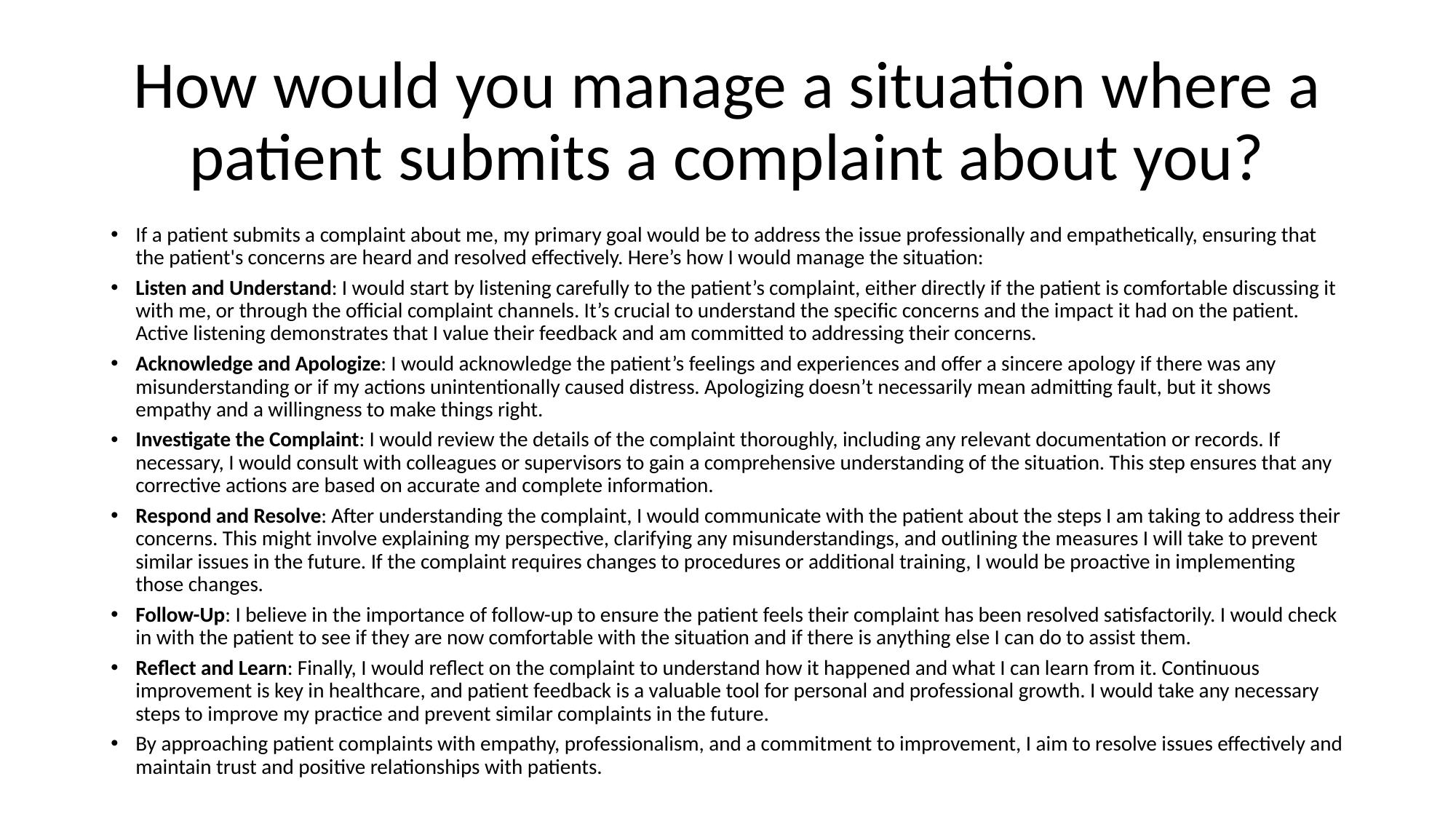

# How would you manage a situation where a patient submits a complaint about you?
If a patient submits a complaint about me, my primary goal would be to address the issue professionally and empathetically, ensuring that the patient's concerns are heard and resolved effectively. Here’s how I would manage the situation:
Listen and Understand: I would start by listening carefully to the patient’s complaint, either directly if the patient is comfortable discussing it with me, or through the official complaint channels. It’s crucial to understand the specific concerns and the impact it had on the patient. Active listening demonstrates that I value their feedback and am committed to addressing their concerns.
Acknowledge and Apologize: I would acknowledge the patient’s feelings and experiences and offer a sincere apology if there was any misunderstanding or if my actions unintentionally caused distress. Apologizing doesn’t necessarily mean admitting fault, but it shows empathy and a willingness to make things right.
Investigate the Complaint: I would review the details of the complaint thoroughly, including any relevant documentation or records. If necessary, I would consult with colleagues or supervisors to gain a comprehensive understanding of the situation. This step ensures that any corrective actions are based on accurate and complete information.
Respond and Resolve: After understanding the complaint, I would communicate with the patient about the steps I am taking to address their concerns. This might involve explaining my perspective, clarifying any misunderstandings, and outlining the measures I will take to prevent similar issues in the future. If the complaint requires changes to procedures or additional training, I would be proactive in implementing those changes.
Follow-Up: I believe in the importance of follow-up to ensure the patient feels their complaint has been resolved satisfactorily. I would check in with the patient to see if they are now comfortable with the situation and if there is anything else I can do to assist them.
Reflect and Learn: Finally, I would reflect on the complaint to understand how it happened and what I can learn from it. Continuous improvement is key in healthcare, and patient feedback is a valuable tool for personal and professional growth. I would take any necessary steps to improve my practice and prevent similar complaints in the future.
By approaching patient complaints with empathy, professionalism, and a commitment to improvement, I aim to resolve issues effectively and maintain trust and positive relationships with patients.